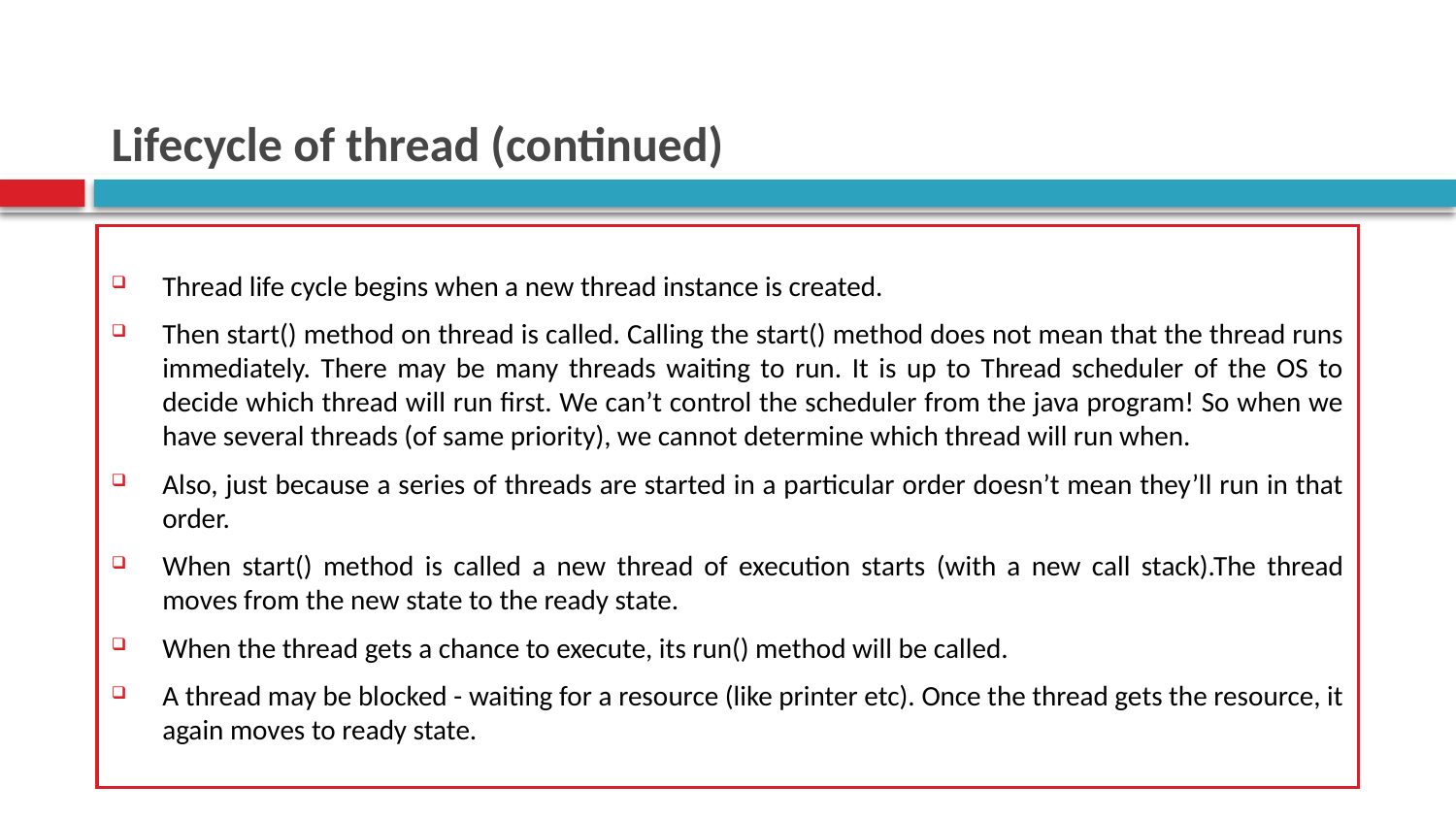

# Lifecycle of thread (continued)

Thread life cycle begins when a new thread instance is created.
Then start() method on thread is called. Calling the start() method does not mean that the thread runs immediately. There may be many threads waiting to run. It is up to Thread scheduler of the OS to decide which thread will run first. We can’t control the scheduler from the java program! So when we have several threads (of same priority), we cannot determine which thread will run when.
Also, just because a series of threads are started in a particular order doesn’t mean they’ll run in that order.
When start() method is called a new thread of execution starts (with a new call stack).The thread moves from the new state to the ready state.
When the thread gets a chance to execute, its run() method will be called.
A thread may be blocked - waiting for a resource (like printer etc). Once the thread gets the resource, it again moves to ready state.